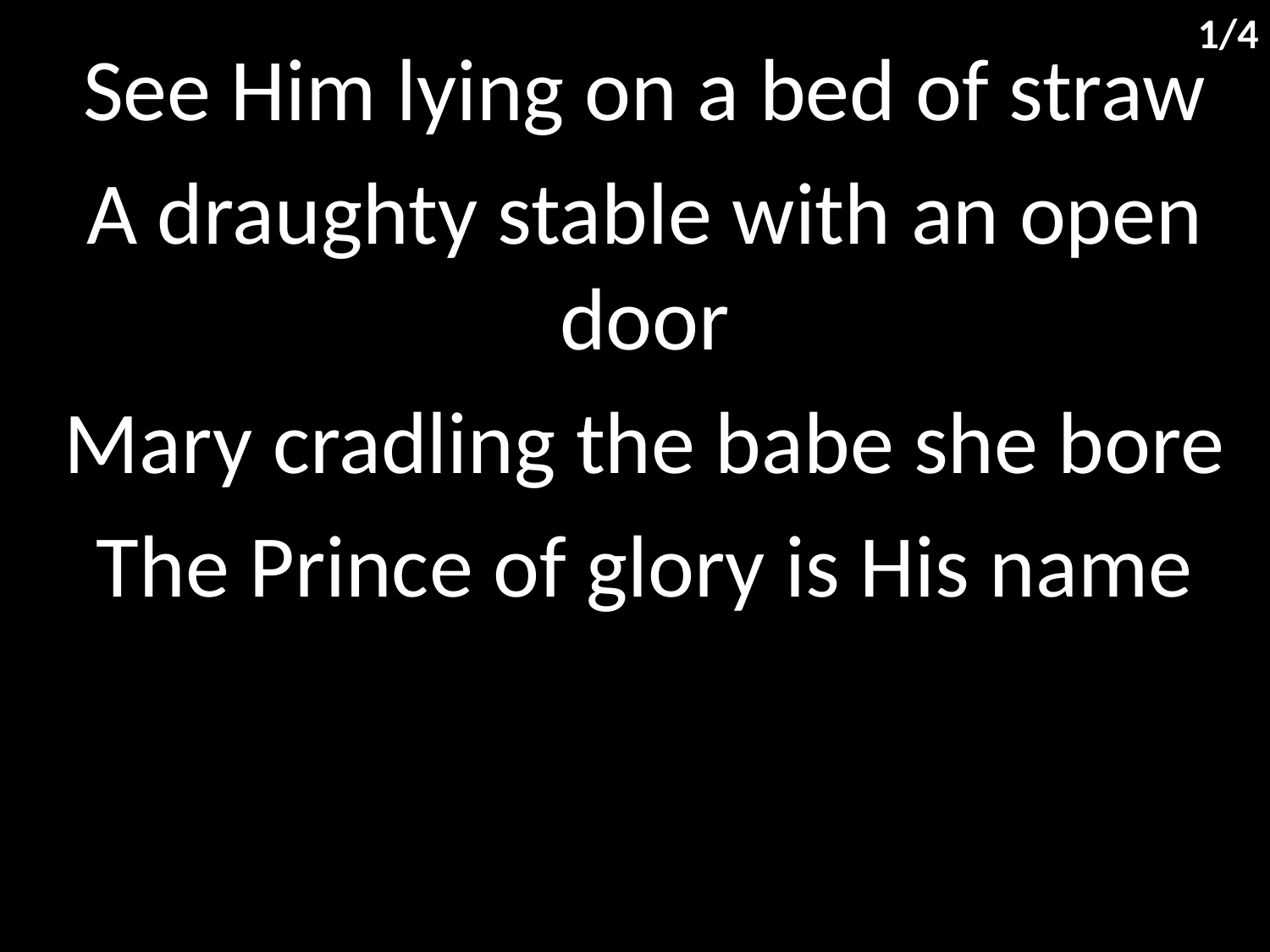

1/4
See Him lying on a bed of straw
A draughty stable with an open door
Mary cradling the babe she bore
The Prince of glory is His name